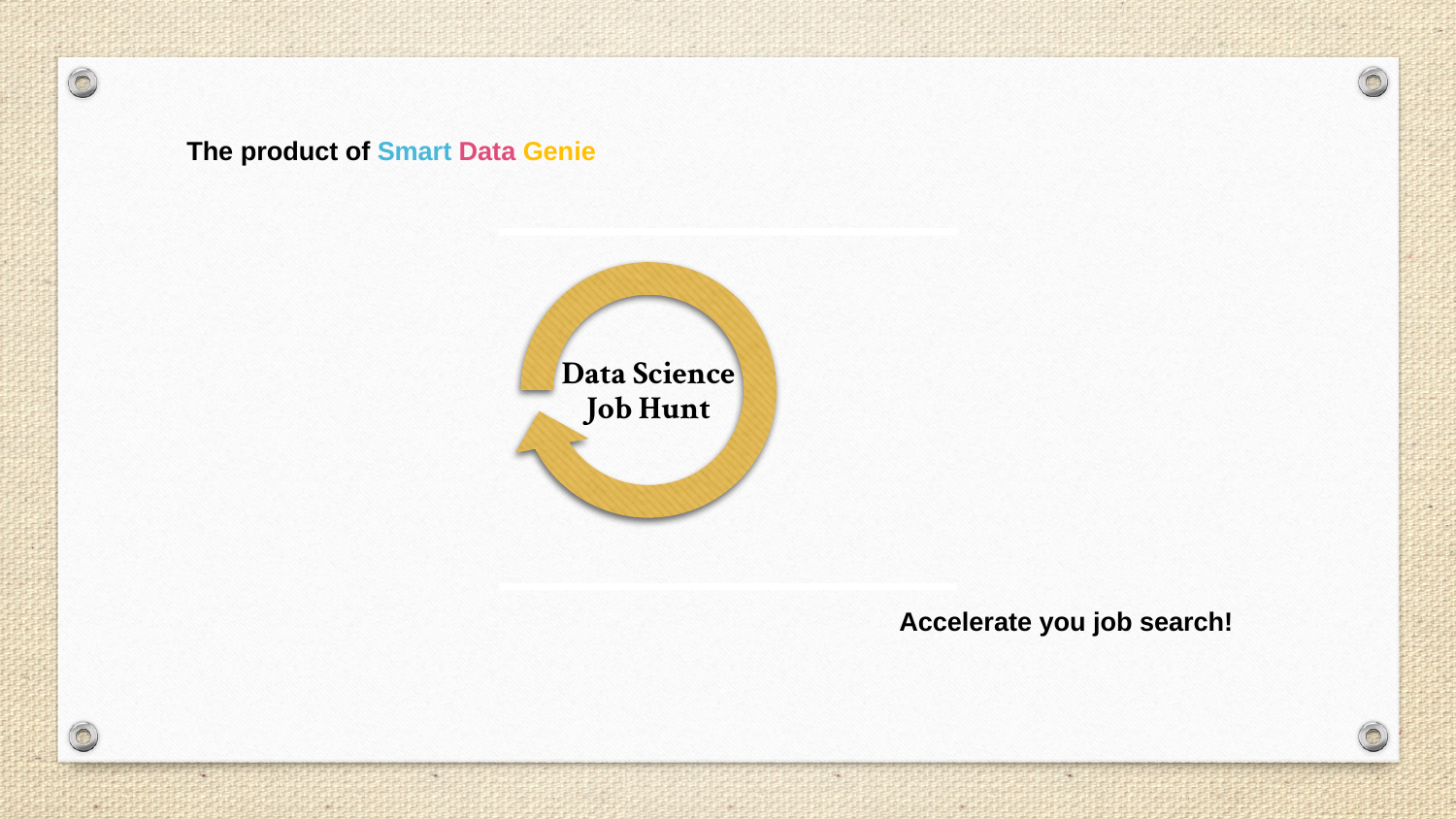

The product of Smart Data Genie

Data Science Job Hunt

Accelerate you job search!